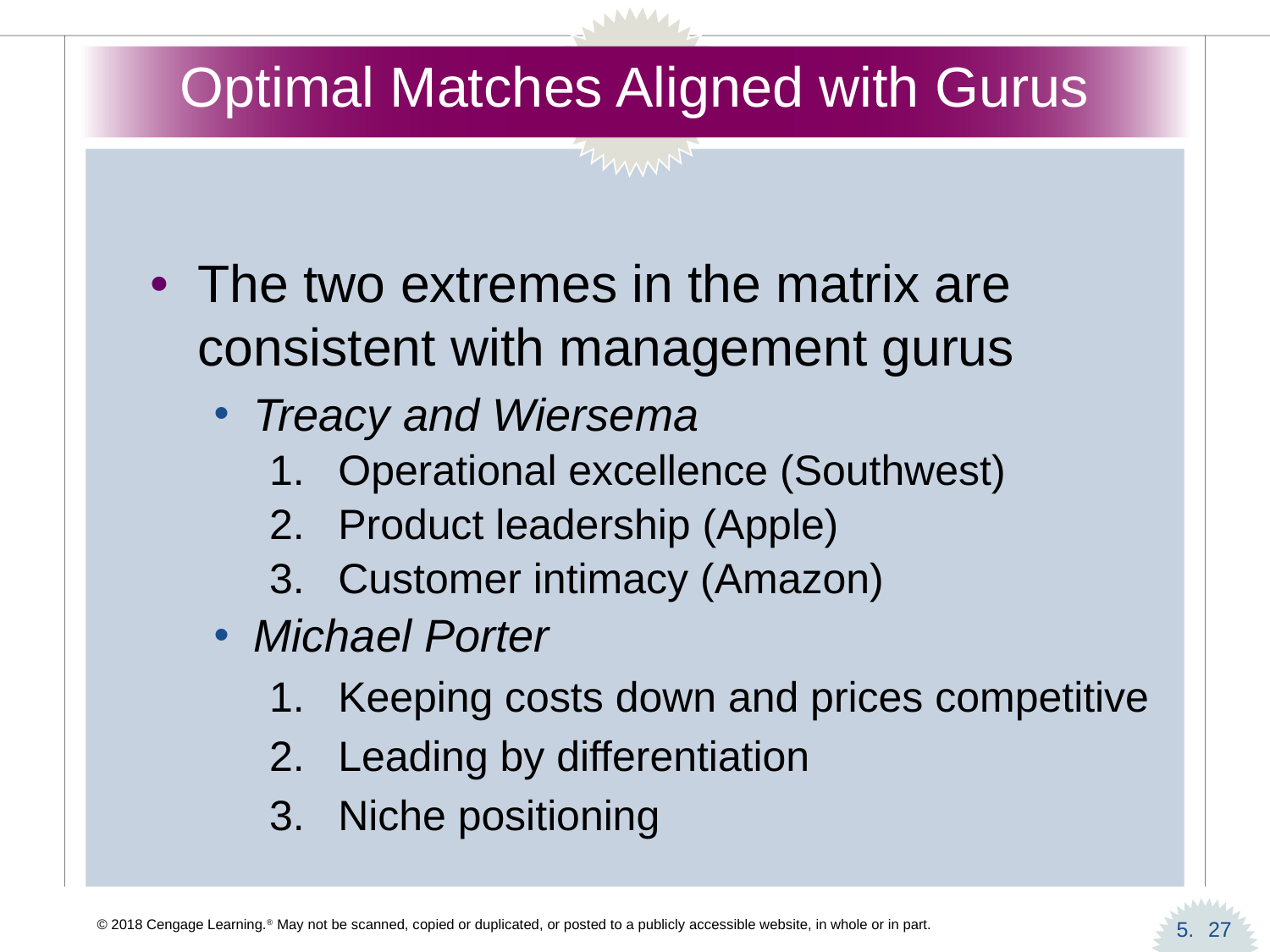

# Optimal Matches Aligned with Gurus
The two extremes in the matrix are consistent with management gurus
Treacy and Wiersema
Operational excellence (Southwest)
Product leadership (Apple)
Customer intimacy (Amazon)
Michael Porter
Keeping costs down and prices competitive
Leading by differentiation
Niche positioning